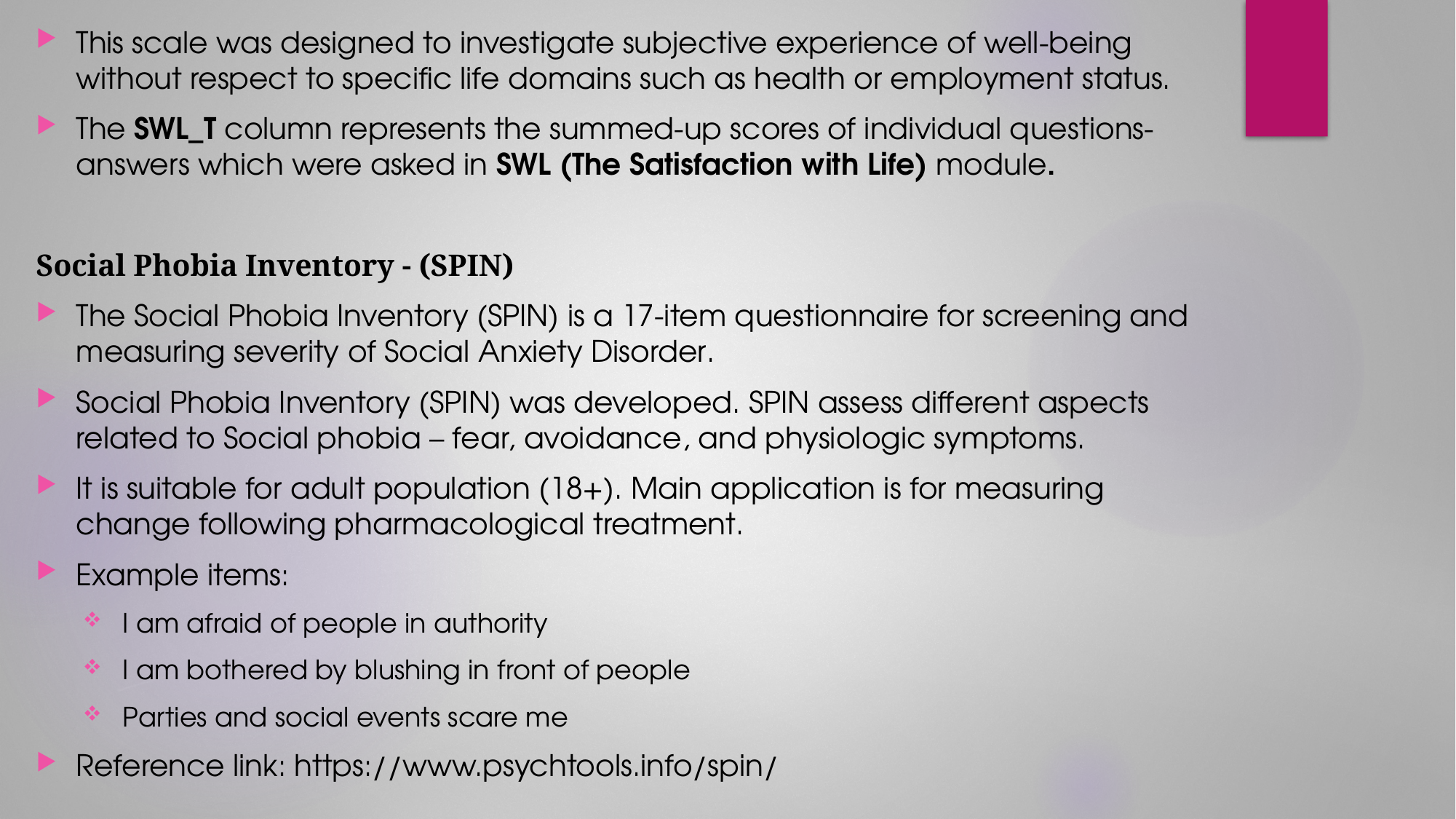

This scale was designed to investigate subjective experience of well-being without respect to specific life domains such as health or employment status.
The SWL_T column represents the summed-up scores of individual questions-answers which were asked in SWL (The Satisfaction with Life) module.

Social Phobia Inventory - (SPIN)
The Social Phobia Inventory (SPIN) is a 17-item questionnaire for screening and measuring severity of Social Anxiety Disorder.
Social Phobia Inventory (SPIN) was developed. SPIN assess different aspects related to Social phobia – fear, avoidance, and physiologic symptoms.
It is suitable for adult population (18+). Main application is for measuring change following pharmacological treatment.
Example items:
I am afraid of people in authority
I am bothered by blushing in front of people
Parties and social events scare me
Reference link: https://www.psychtools.info/spin/